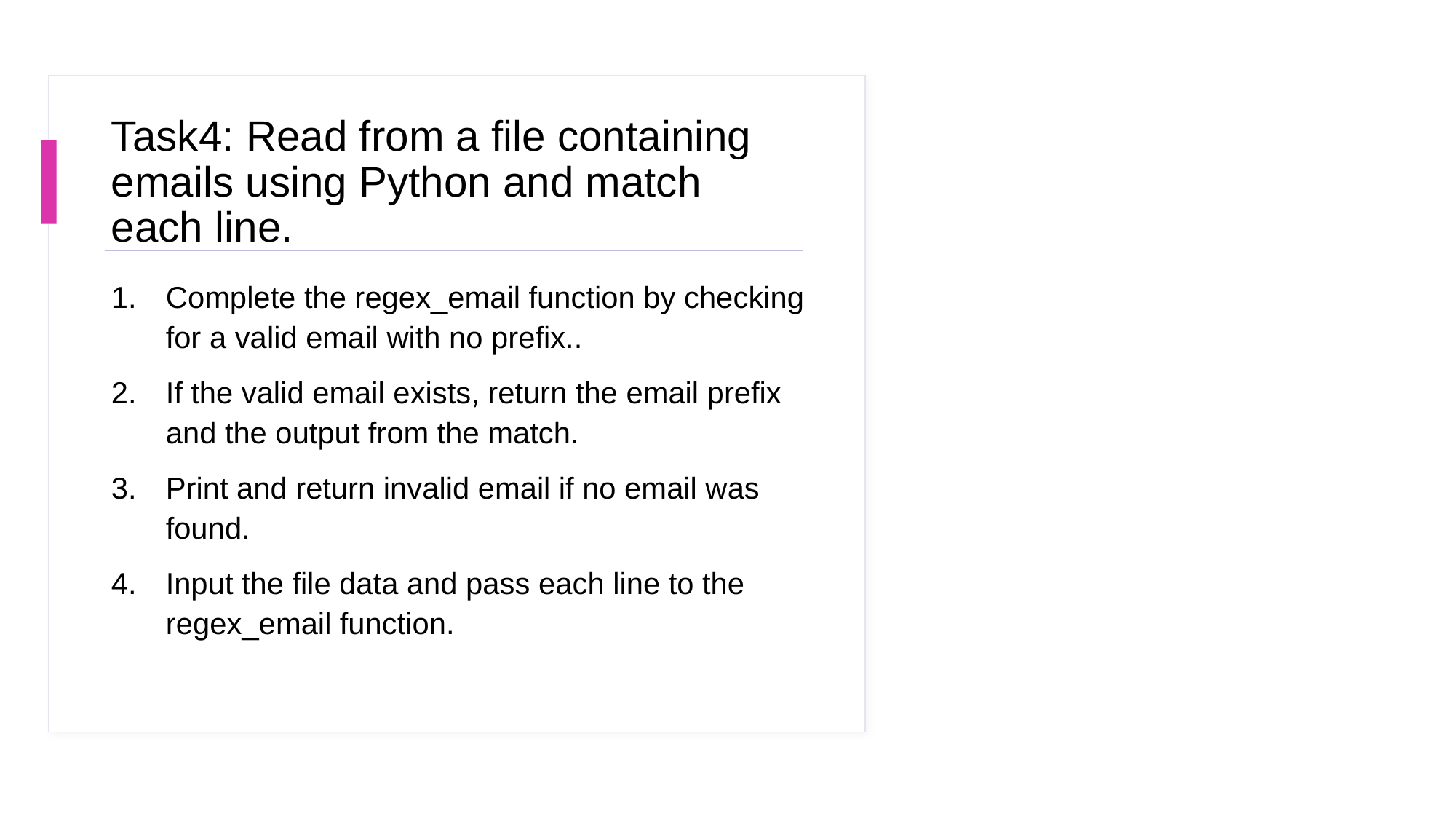

# Task4: Read from a file containing emails using Python and match each line.

Complete the regex_email function by checking for a valid email with no prefix..
If the valid email exists, return the email prefix and the output from the match.
Print and return invalid email if no email was found.
Input the file data and pass each line to the regex_email function.